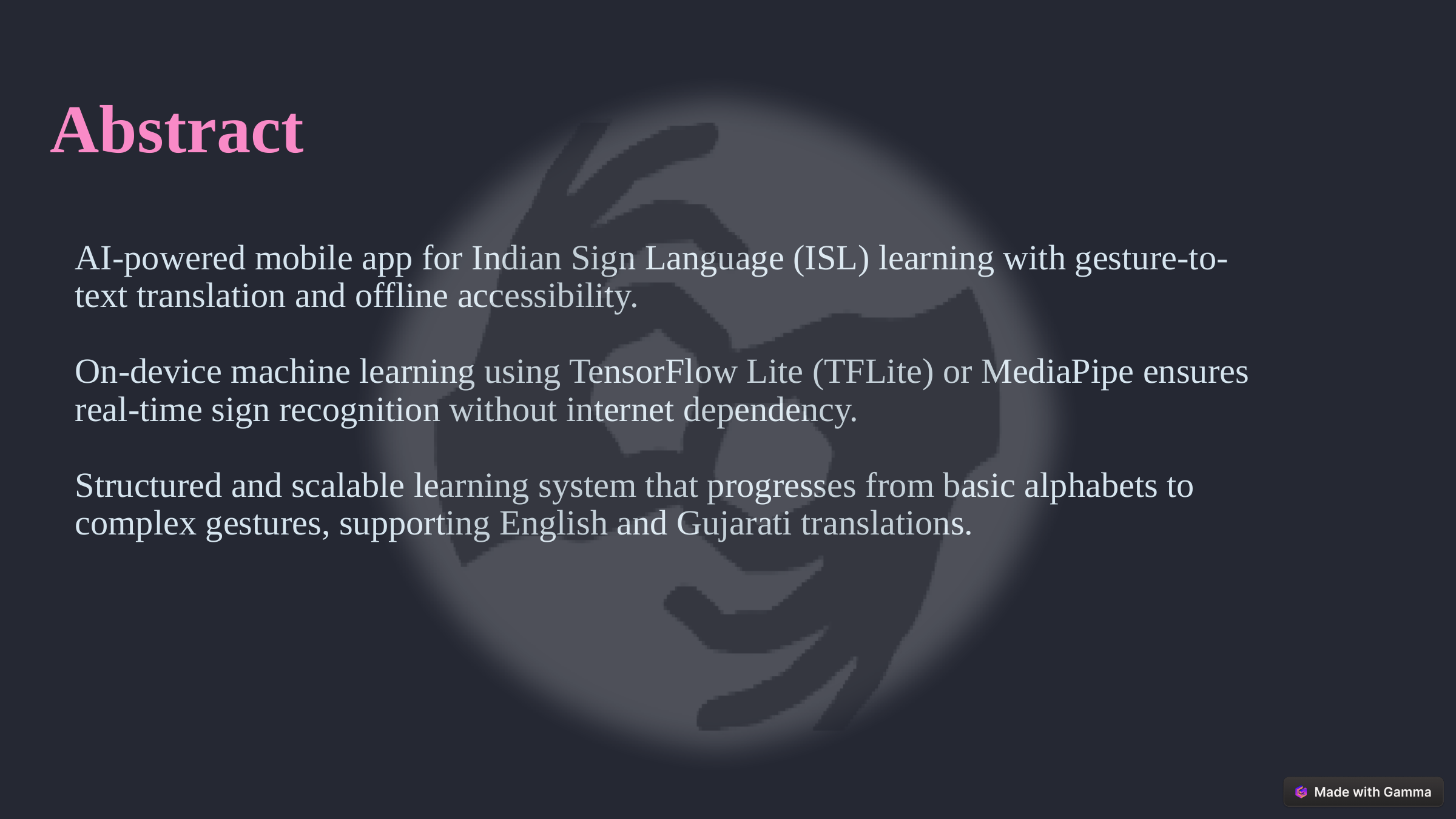

Abstract
AI-powered mobile app for Indian Sign Language (ISL) learning with gesture-to-text translation and offline accessibility.

On-device machine learning using TensorFlow Lite (TFLite) or MediaPipe ensures real-time sign recognition without internet dependency.

Structured and scalable learning system that progresses from basic alphabets to complex gestures, supporting English and Gujarati translations.